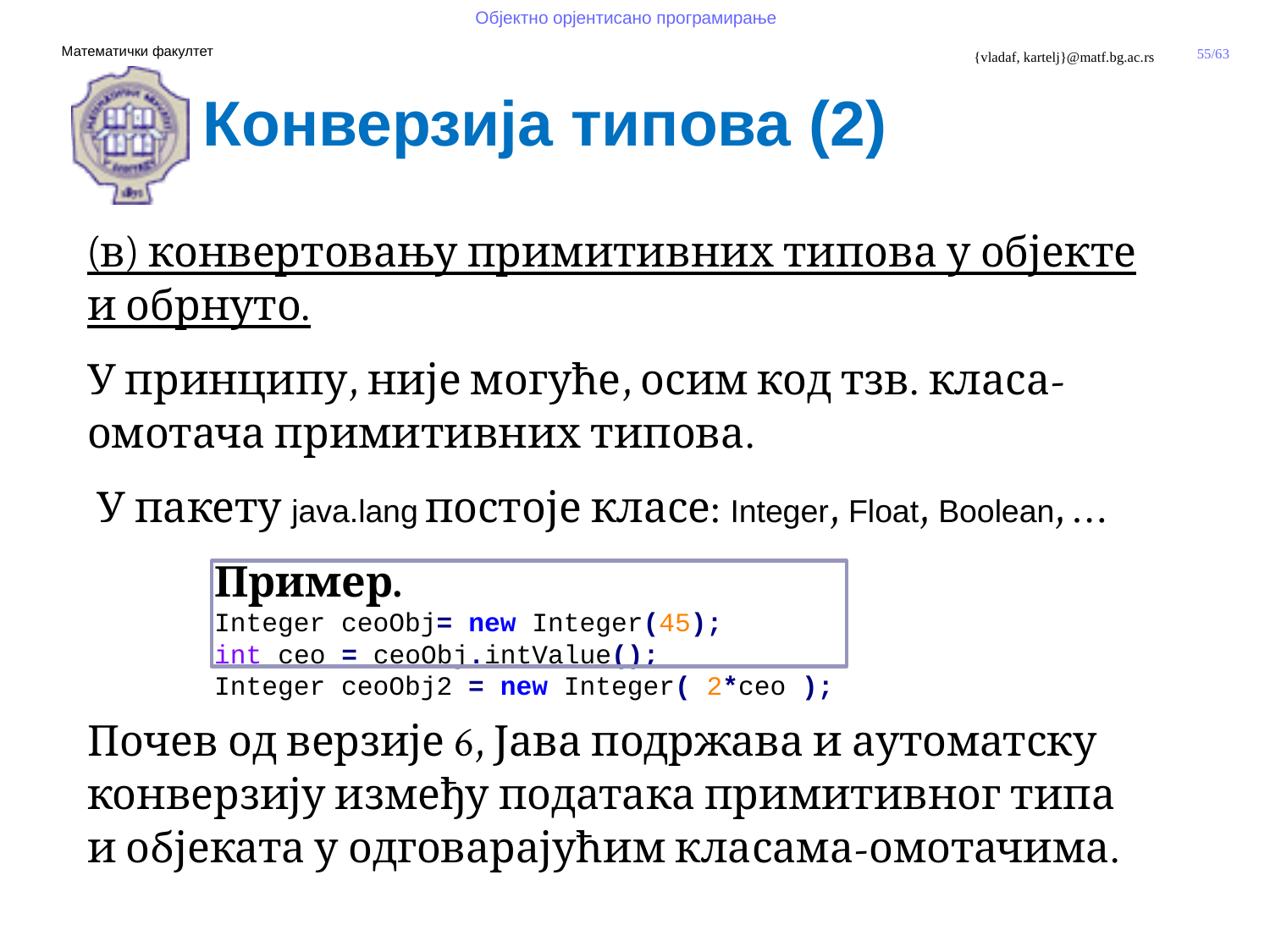

Конверзија типова (2)
(в) конвертовању примитивних типова у објекте и обрнуто.
У принципу, није могуће, осим код тзв. класа-омотача примитивних типова.
 У пакету java.lang постоје класе: Integer, Float, Boolean, …
 	Пример.
                  	Integer ceoObj= new Integer(45);
	int ceo = ceoObj.intValue();
	Integer ceoObj2 = new Integer( 2*ceo );
Почев од верзије 6, Јава подржава и аутоматску конверзију између података примитивног типа и објеката у одговарајућим класама-омотачима.